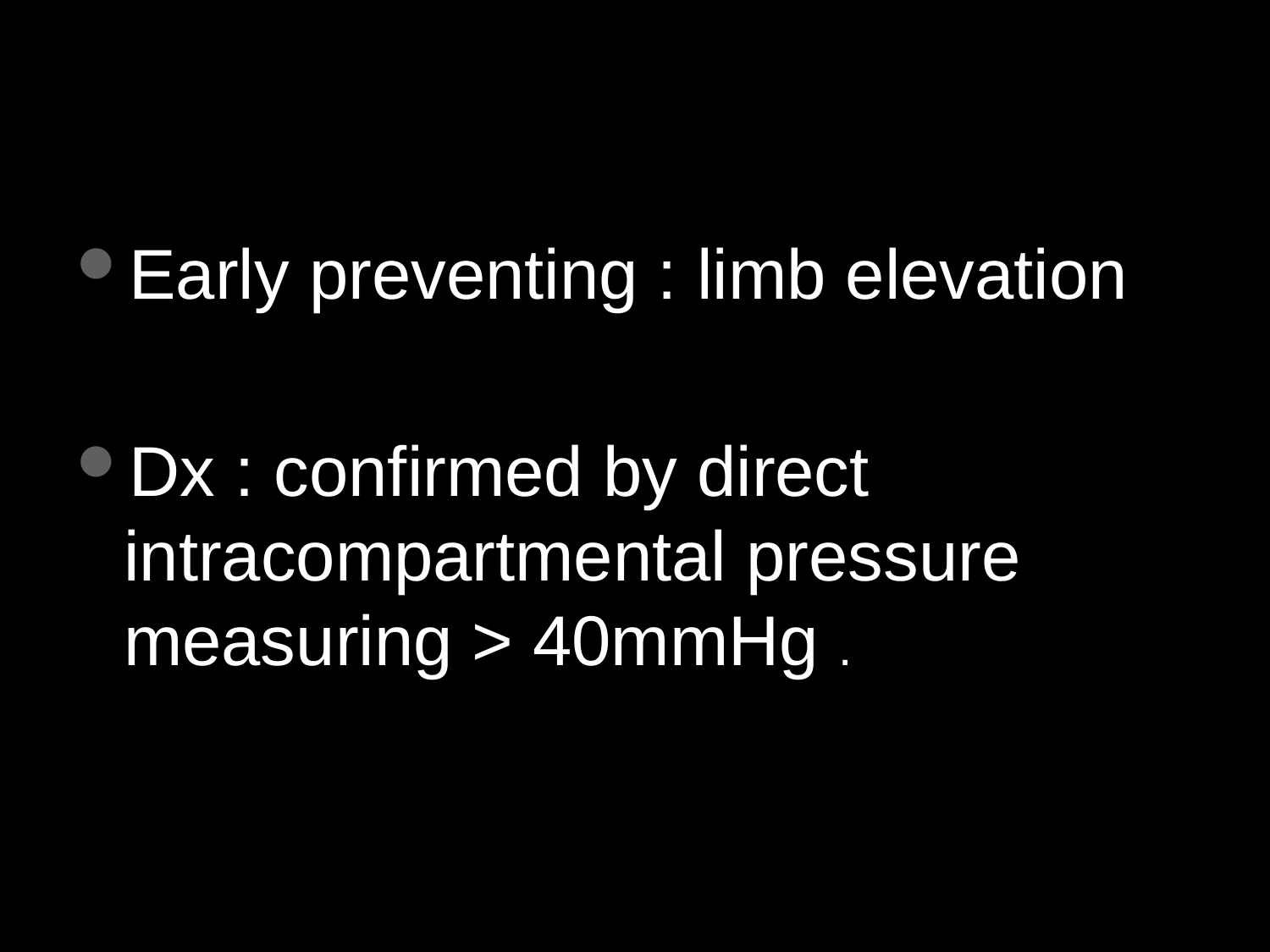

#
Early preventing : limb elevation

Dx : confirmed by direct intracompartmental pressure measuring > 40mmHg .